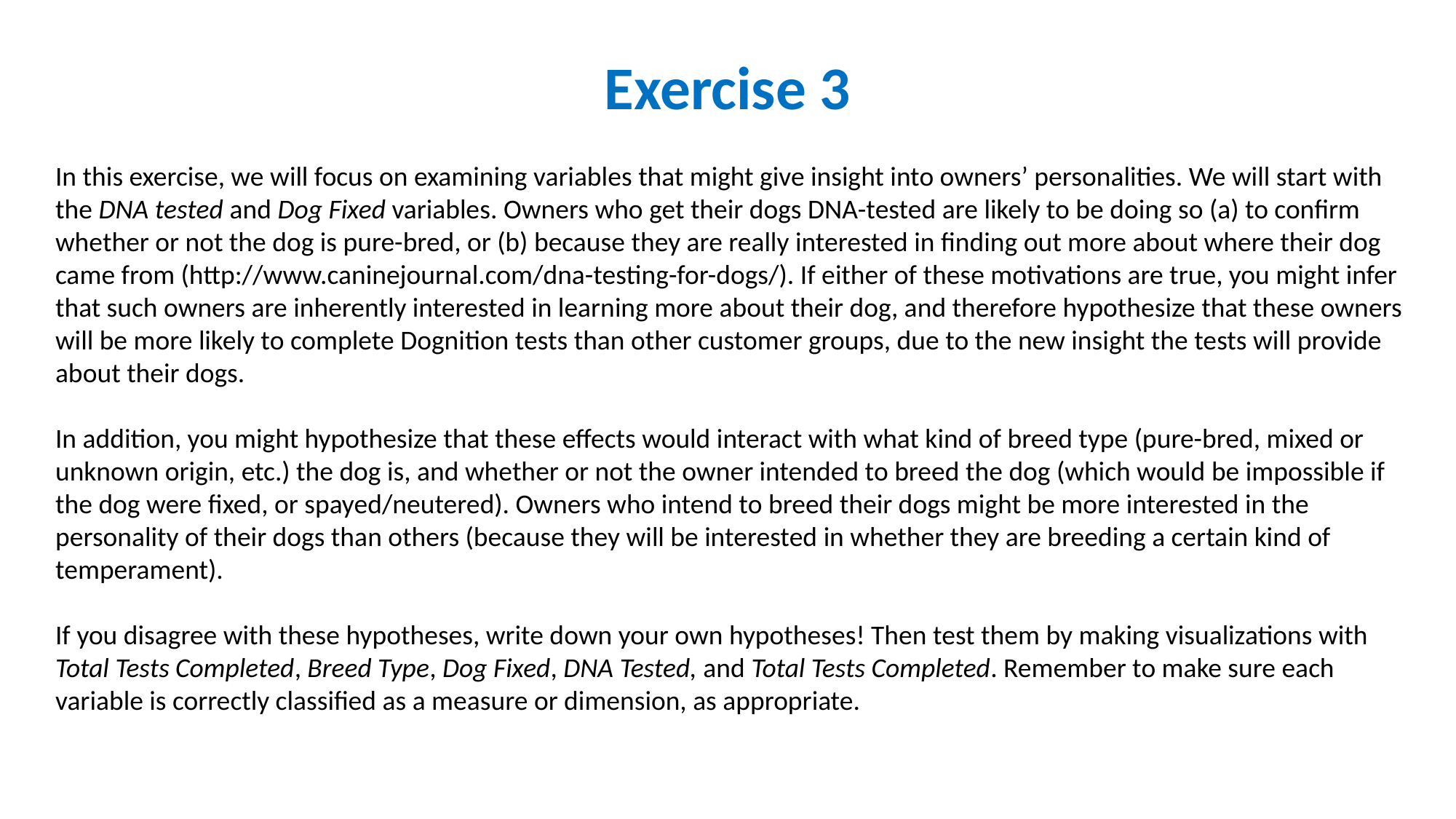

# Exercise 3
In this exercise, we will focus on examining variables that might give insight into owners’ personalities. We will start with the DNA tested and Dog Fixed variables. Owners who get their dogs DNA-tested are likely to be doing so (a) to confirm whether or not the dog is pure-bred, or (b) because they are really interested in finding out more about where their dog came from (http://www.caninejournal.com/dna-testing-for-dogs/). If either of these motivations are true, you might infer that such owners are inherently interested in learning more about their dog, and therefore hypothesize that these owners will be more likely to complete Dognition tests than other customer groups, due to the new insight the tests will provide about their dogs.

In addition, you might hypothesize that these effects would interact with what kind of breed type (pure-bred, mixed or unknown origin, etc.) the dog is, and whether or not the owner intended to breed the dog (which would be impossible if the dog were fixed, or spayed/neutered). Owners who intend to breed their dogs might be more interested in the personality of their dogs than others (because they will be interested in whether they are breeding a certain kind of temperament).

If you disagree with these hypotheses, write down your own hypotheses! Then test them by making visualizations with Total Tests Completed, Breed Type, Dog Fixed, DNA Tested, and Total Tests Completed. Remember to make sure each variable is correctly classified as a measure or dimension, as appropriate.